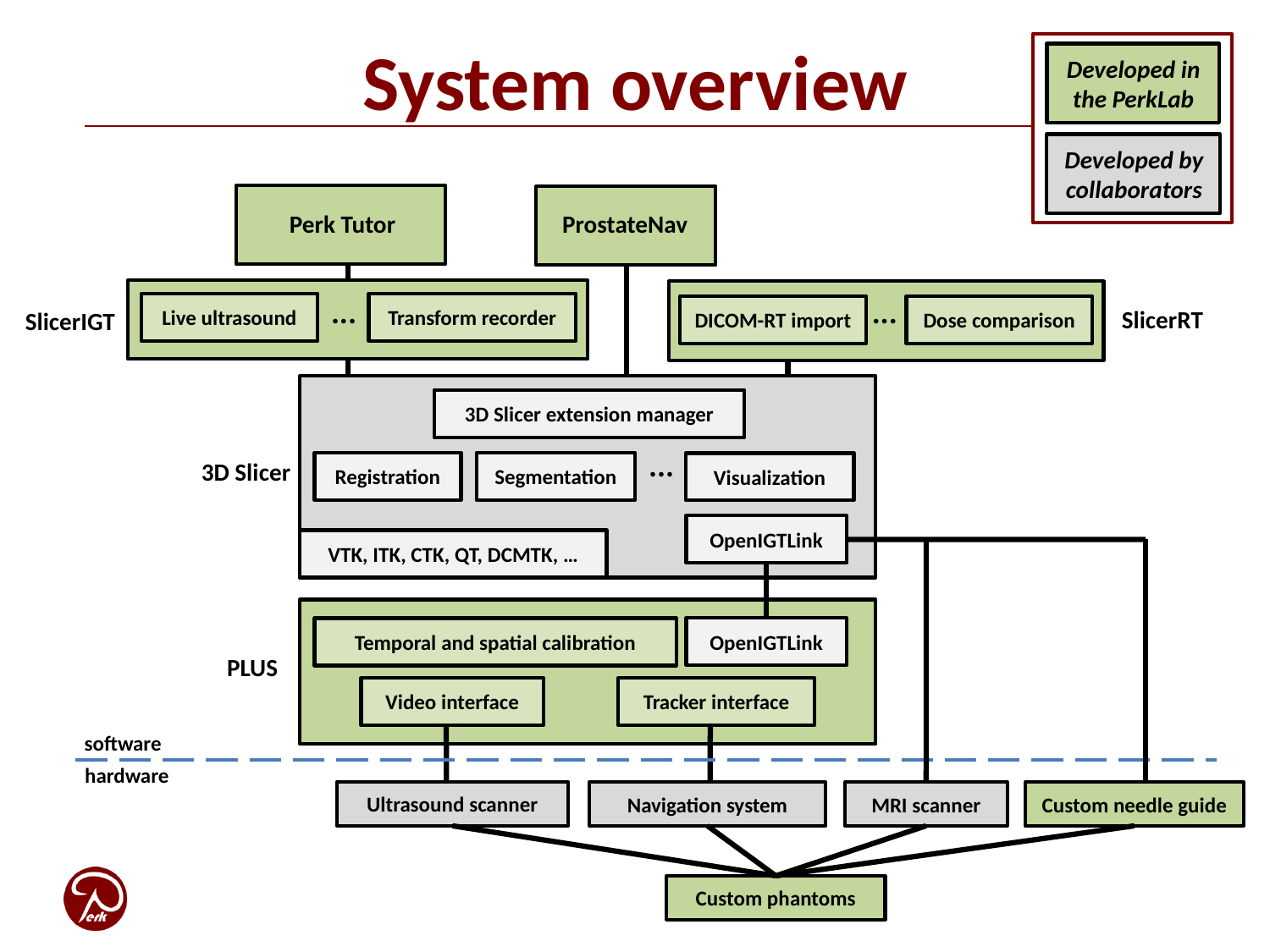

# System overview

Developed in the PerkLab

Developed by collaborators

Perk Tutor
ProstateNav

...
...
Live ultrasound
Transform recorder
DICOM-RT import
Dose comparison
SlicerRT
SlicerIGT

3D Slicer extension manager
...
3D Slicer
Registration
Segmentation
Visualization
OpenIGTLink
VTK, ITK, CTK, QT, DCMTK, …

OpenIGTLink
Temporal and spatial calibration
PLUS
Video interface
Tracker interface
software
hardware
Ultrasound scanner
Navigation system
MRI scanner
Custom needle guide
Custom phantoms